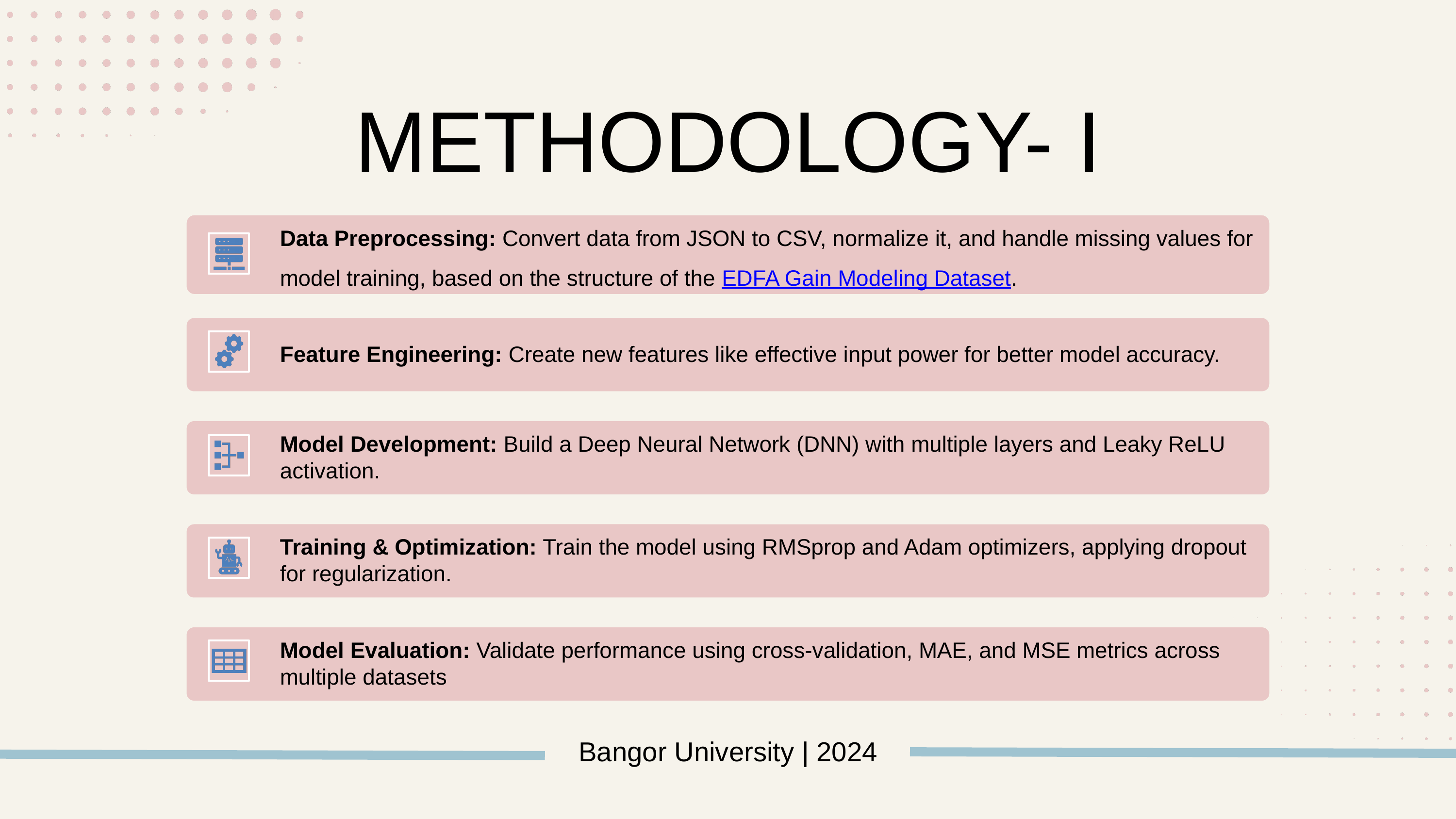

METHODOLOGY- I

Data Preprocessing: Convert data from JSON to CSV, normalize it, and handle missing values for model training, based on the structure of the EDFA Gain Modeling Dataset.
Feature Engineering: Create new features like effective input power for better model accuracy.
Model Development: Build a Deep Neural Network (DNN) with multiple layers and Leaky ReLU activation.
Training & Optimization: Train the model using RMSprop and Adam optimizers, applying dropout for regularization.
Model Evaluation: Validate performance using cross-validation, MAE, and MSE metrics across multiple datasets​

Bangor University | 2024